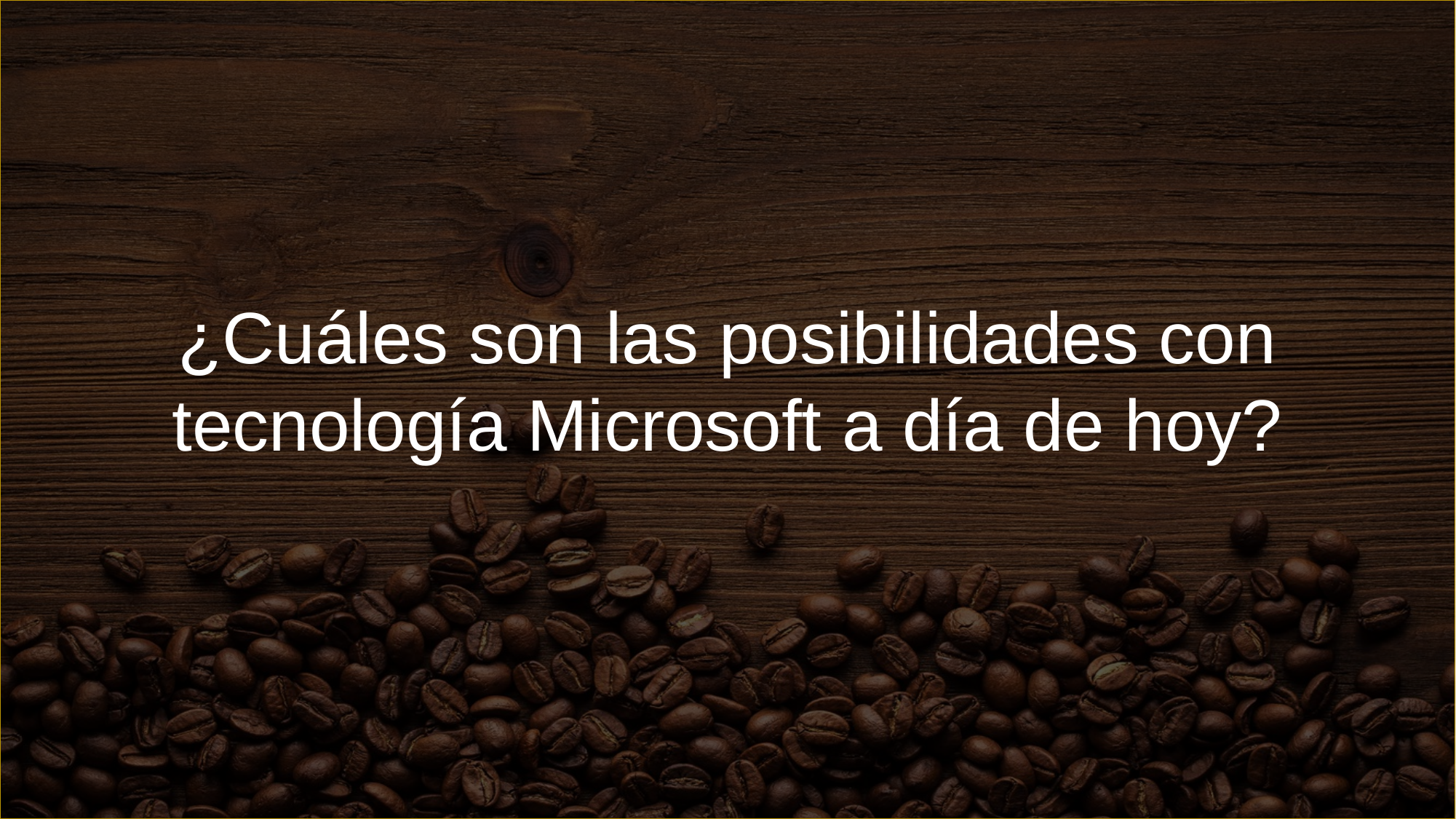

¿Cuáles son las posibilidades con tecnología Microsoft a día de hoy?